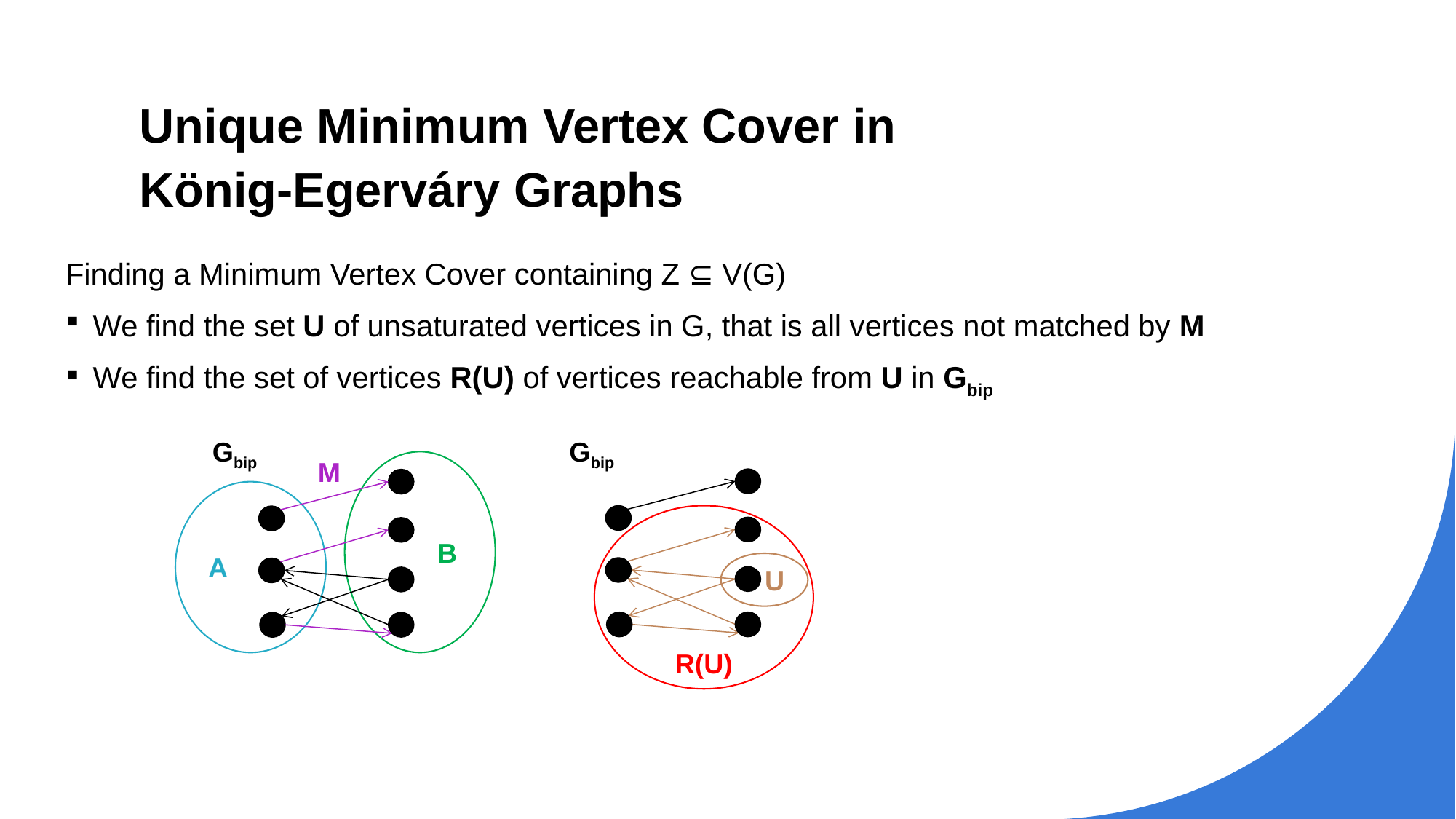

# Unique Minimum Vertex Cover in König-Egerváry Graphs
Finding a Minimum Vertex Cover containing Z ⊆ V(G)
We find the set U of unsaturated vertices in G, that is all vertices not matched by M
We find the set of vertices R(U) of vertices reachable from U in Gbip

Gbip
M
B

A

Gbip

R(U)

 U